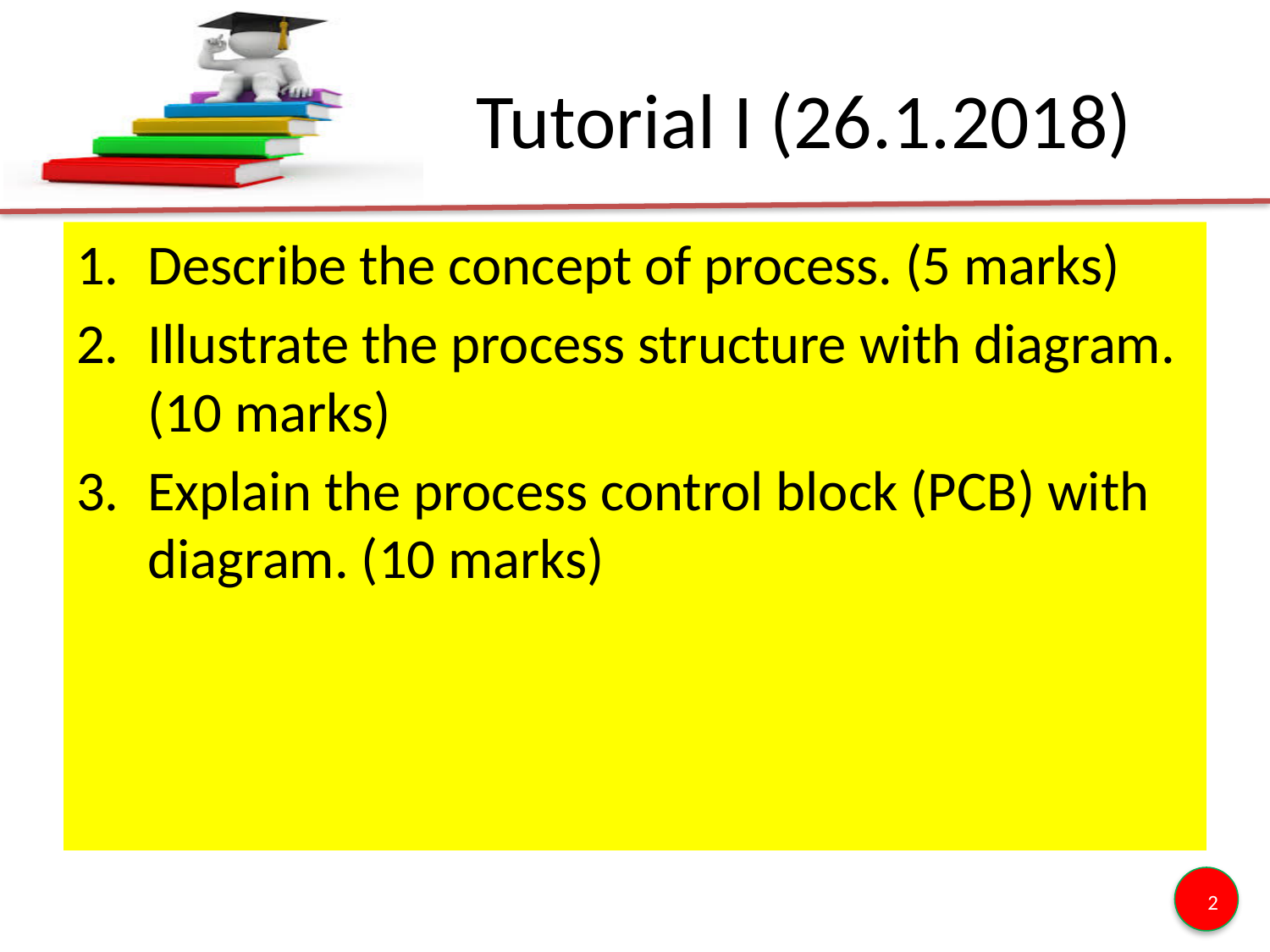

# Tutorial I (26.1.2018)
Describe the concept of process. (5 marks)
Illustrate the process structure with diagram. (10 marks)
Explain the process control block (PCB) with diagram. (10 marks)

2